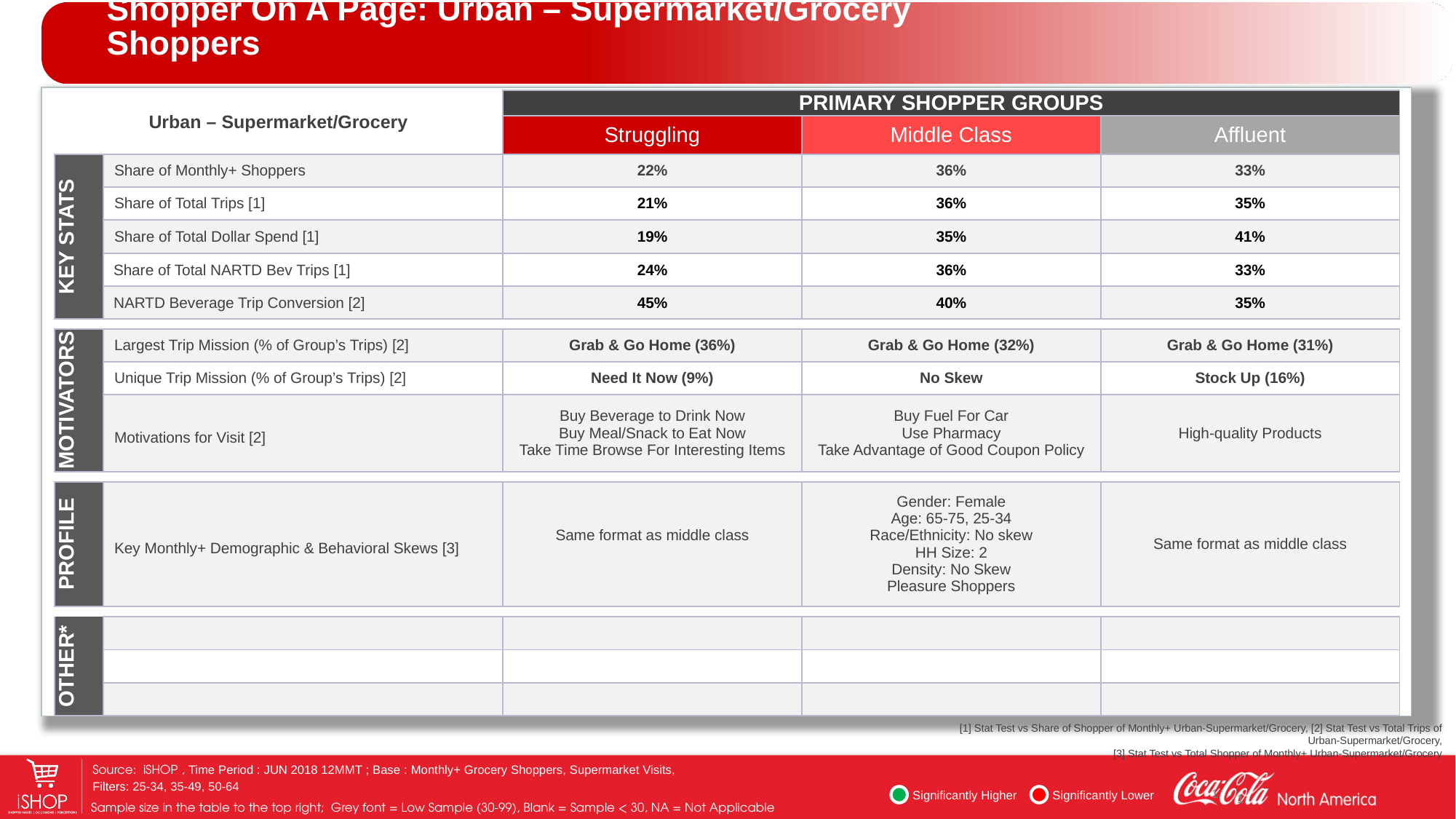

Shopper On A Page: Urban – Supermarket/Grocery Shoppers

| Urban – Supermarket/Grocery |  | PRIMARY SHOPPER GROUPS |  |  |
| --- | --- | --- | --- | --- |
|  |  | Struggling | Middle Class | Affluent |
| KEY STATS | Share of Monthly+ Shoppers | 22% | 36% | 33% |
|  | Share of Total Trips [1] | 21% | 36% | 35% |
|  | Share of Total Dollar Spend [1] | 19% | 35% | 41% |
|  | Share of Total NARTD Bev Trips [1] | 24% | 36% | 33% |
|  | NARTD Beverage Trip Conversion [2] | 45% | 40% | 35% |
|  |  |  |  |  |
| MOTIVATORS | Largest Trip Mission (% of Group’s Trips) [2] | Grab & Go Home (36%) | Grab & Go Home (32%) | Grab & Go Home (31%) |
|  | Unique Trip Mission (% of Group’s Trips) [2] | Need It Now (9%) | No Skew | Stock Up (16%) |
|  | Motivations for Visit [2] | Buy Beverage to Drink Now Buy Meal/Snack to Eat Now Take Time Browse For Interesting Items | Buy Fuel For Car Use Pharmacy Take Advantage of Good Coupon Policy | High-quality Products |
|  |  |  |  |  |
| PROFILE | Key Monthly+ Demographic & Behavioral Skews [3] | Same format as middle class | Gender: Female Age: 65-75, 25-34 Race/Ethnicity: No skew HH Size: 2 Density: No Skew Pleasure Shoppers | Same format as middle class |
|  |  |  |  |  |
| OTHER\* |  |  |  |  |
|  |  |  |  |  |
|  |  |  |  |  |
 [1] Stat Test vs Share of Shopper of Monthly+ Urban-Supermarket/Grocery, [2] Stat Test vs Total Trips of Urban-Supermarket/Grocery,
 [3] Stat Test vs Total Shopper of Monthly+ Urban-Supermarket/Grocery
1
1